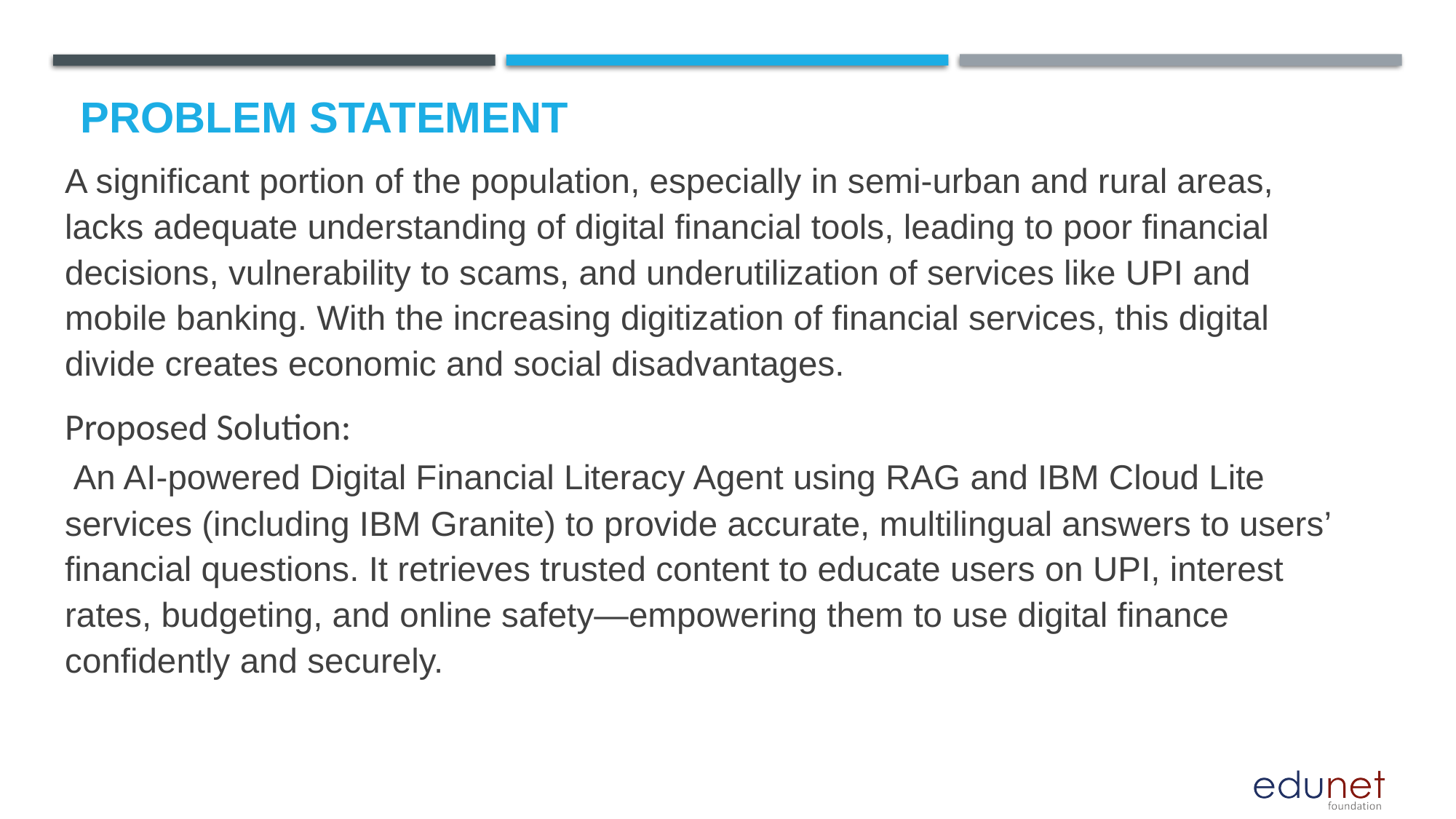

# Problem Statement
A significant portion of the population, especially in semi-urban and rural areas, lacks adequate understanding of digital financial tools, leading to poor financial decisions, vulnerability to scams, and underutilization of services like UPI and mobile banking. With the increasing digitization of financial services, this digital divide creates economic and social disadvantages.
Proposed Solution:
 An AI-powered Digital Financial Literacy Agent using RAG and IBM Cloud Lite services (including IBM Granite) to provide accurate, multilingual answers to users’ financial questions. It retrieves trusted content to educate users on UPI, interest rates, budgeting, and online safety—empowering them to use digital finance confidently and securely.